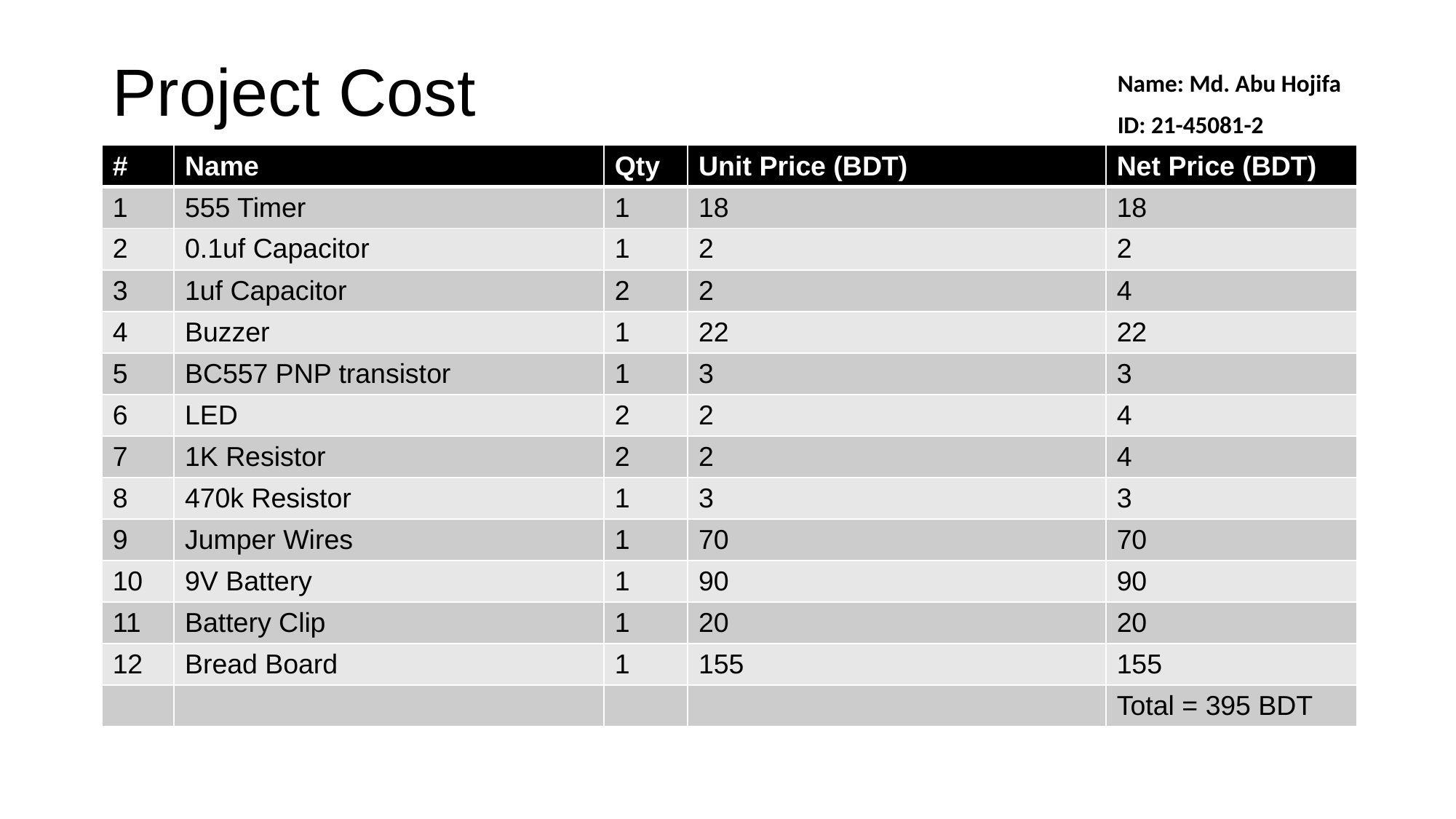

# Project Cost
                                                                               Name: Md. Abu Hojifa
                                                                               ID: 21-45081-2
| # | Name | Qty | Unit Price (BDT) | Net Price (BDT) |
| --- | --- | --- | --- | --- |
| 1 | 555 Timer | 1 | 18 | 18 |
| 2 | 0.1uf Capacitor | 1 | 2 | 2 |
| 3 | 1uf Capacitor | 2 | 2 | 4 |
| 4 | Buzzer | 1 | 22 | 22 |
| 5 | BC557 PNP transistor | 1 | 3 | 3 |
| 6 | LED | 2 | 2 | 4 |
| 7 | 1K Resistor | 2 | 2 | 4 |
| 8 | 470k Resistor | 1 | 3 | 3 |
| 9 | Jumper Wires | 1 | 70 | 70 |
| 10 | 9V Battery | 1 | 90 | 90 |
| 11 | Battery Clip | 1 | 20 | 20 |
| 12 | Bread Board | 1 | 155 | 155 |
|  |  |  |  | Total = 395 BDT |